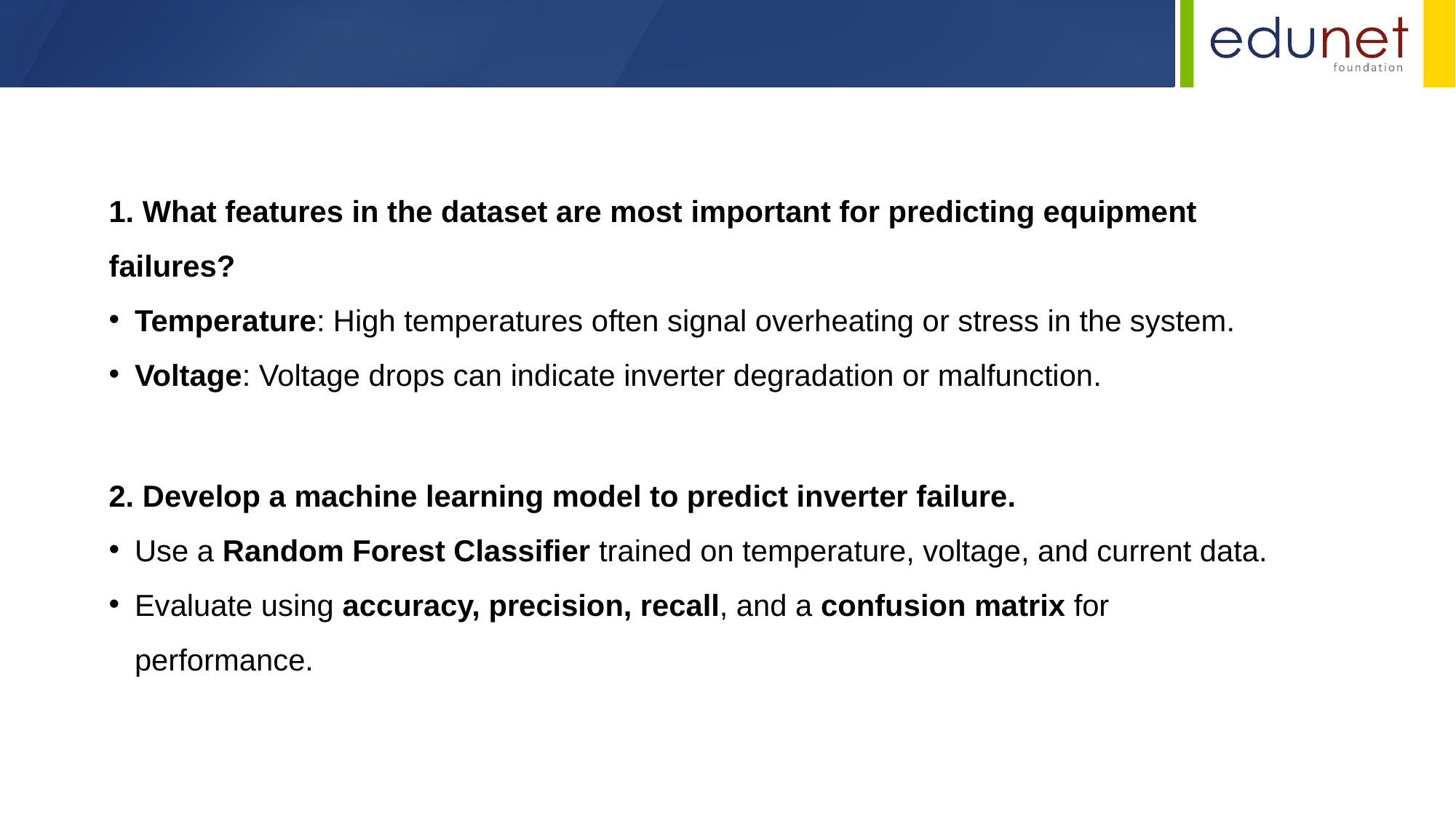

1. What features in the dataset are most important for predicting equipment failures?
Temperature: High temperatures often signal overheating or stress in the system.
Voltage: Voltage drops can indicate inverter degradation or malfunction.
2. Develop a machine learning model to predict inverter failure.
Use a Random Forest Classifier trained on temperature, voltage, and current data.
Evaluate using accuracy, precision, recall, and a confusion matrix for performance.